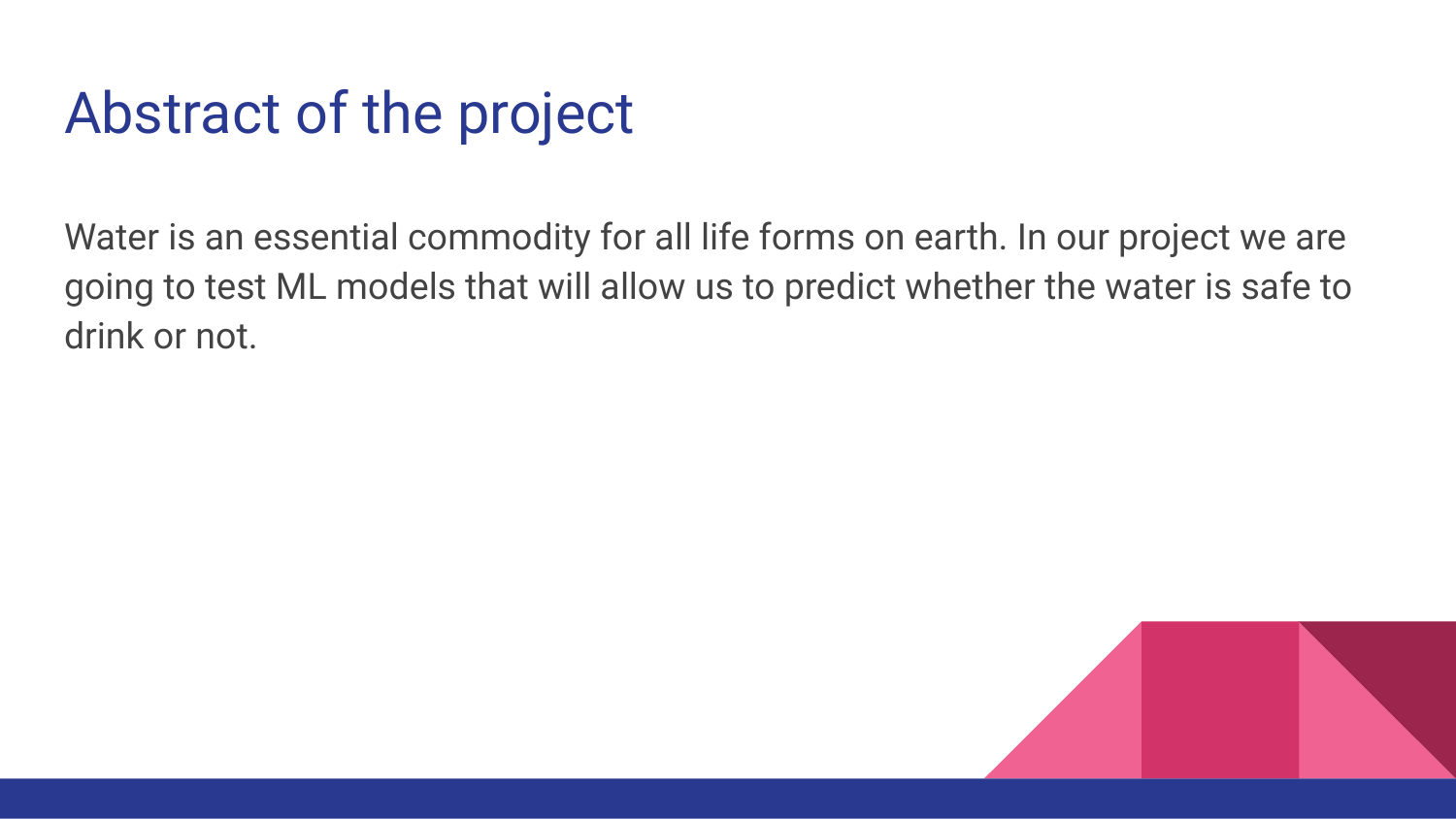

# Abstract of the project
Water is an essential commodity for all life forms on earth. In our project we are going to test ML models that will allow us to predict whether the water is safe to drink or not.